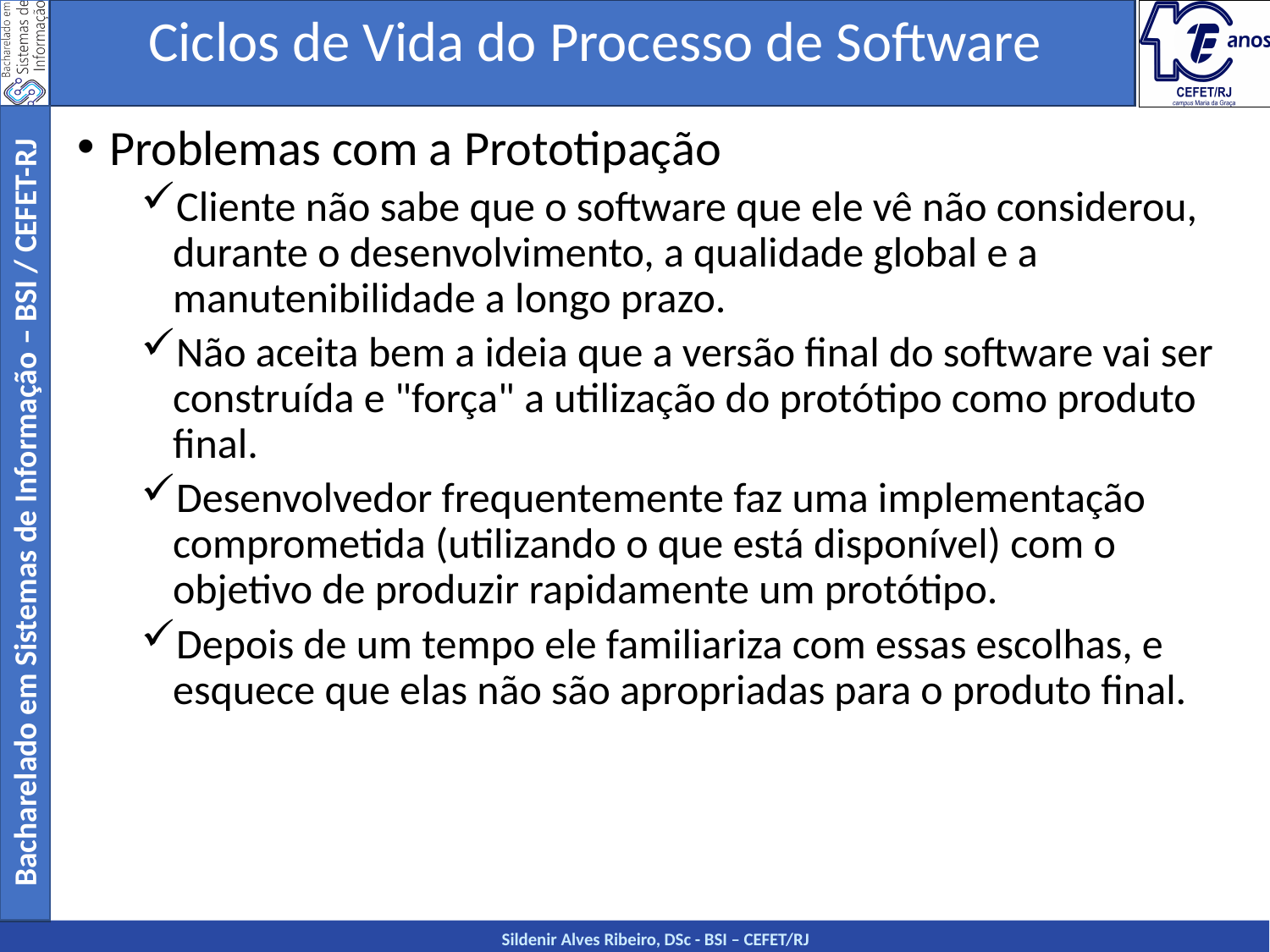

Ciclos de Vida do Processo de Software
Problemas com a Prototipação
Cliente não sabe que o software que ele vê não considerou, durante o desenvolvimento, a qualidade global e a manutenibilidade a longo prazo.
Não aceita bem a ideia que a versão final do software vai ser construída e "força" a utilização do protótipo como produto final.
Desenvolvedor frequentemente faz uma implementação comprometida (utilizando o que está disponível) com o objetivo de produzir rapidamente um protótipo.
Depois de um tempo ele familiariza com essas escolhas, e esquece que elas não são apropriadas para o produto final.